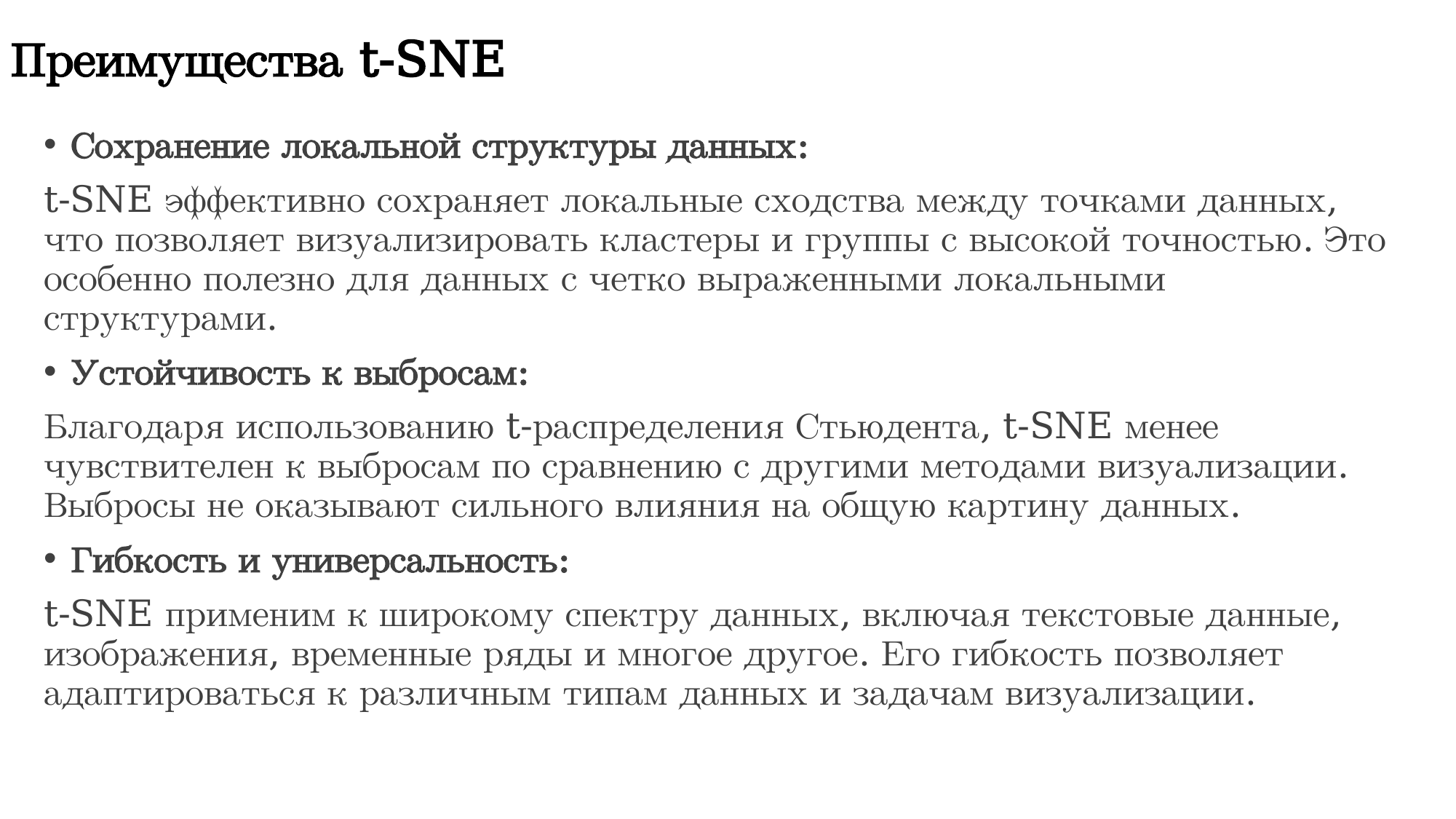

# Преимущества t-SNE
Сохранение локальной структуры данных:
t-SNE эффективно сохраняет локальные сходства между точками данных, что позволяет визуализировать кластеры и группы с высокой точностью. Это особенно полезно для данных с четко выраженными локальными структурами.
Устойчивость к выбросам:
Благодаря использованию t-распределения Стьюдента, t-SNE менее чувствителен к выбросам по сравнению с другими методами визуализации. Выбросы не оказывают сильного влияния на общую картину данных.
Гибкость и универсальность:
t-SNE применим к широкому спектру данных, включая текстовые данные, изображения, временные ряды и многое другое. Его гибкость позволяет адаптироваться к различным типам данных и задачам визуализации.